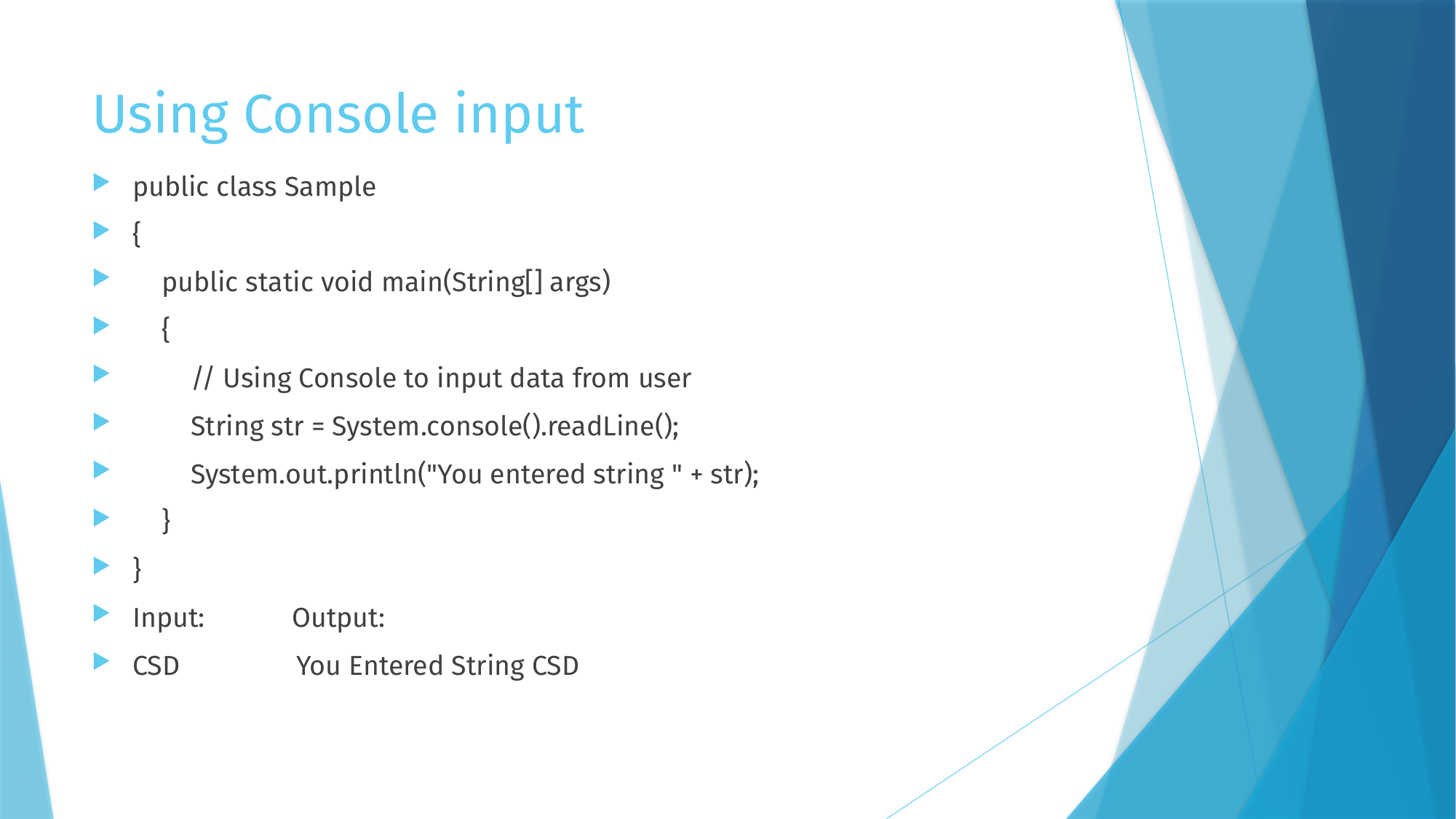

# Using Console input
public class Sample
{
    public static void main(String[] args)
    {
        // Using Console to input data from user
        String str = System.console().readLine();
        System.out.println("You entered string " + str);
    }
}
Input:            Output:
CSD                You Entered String CSD